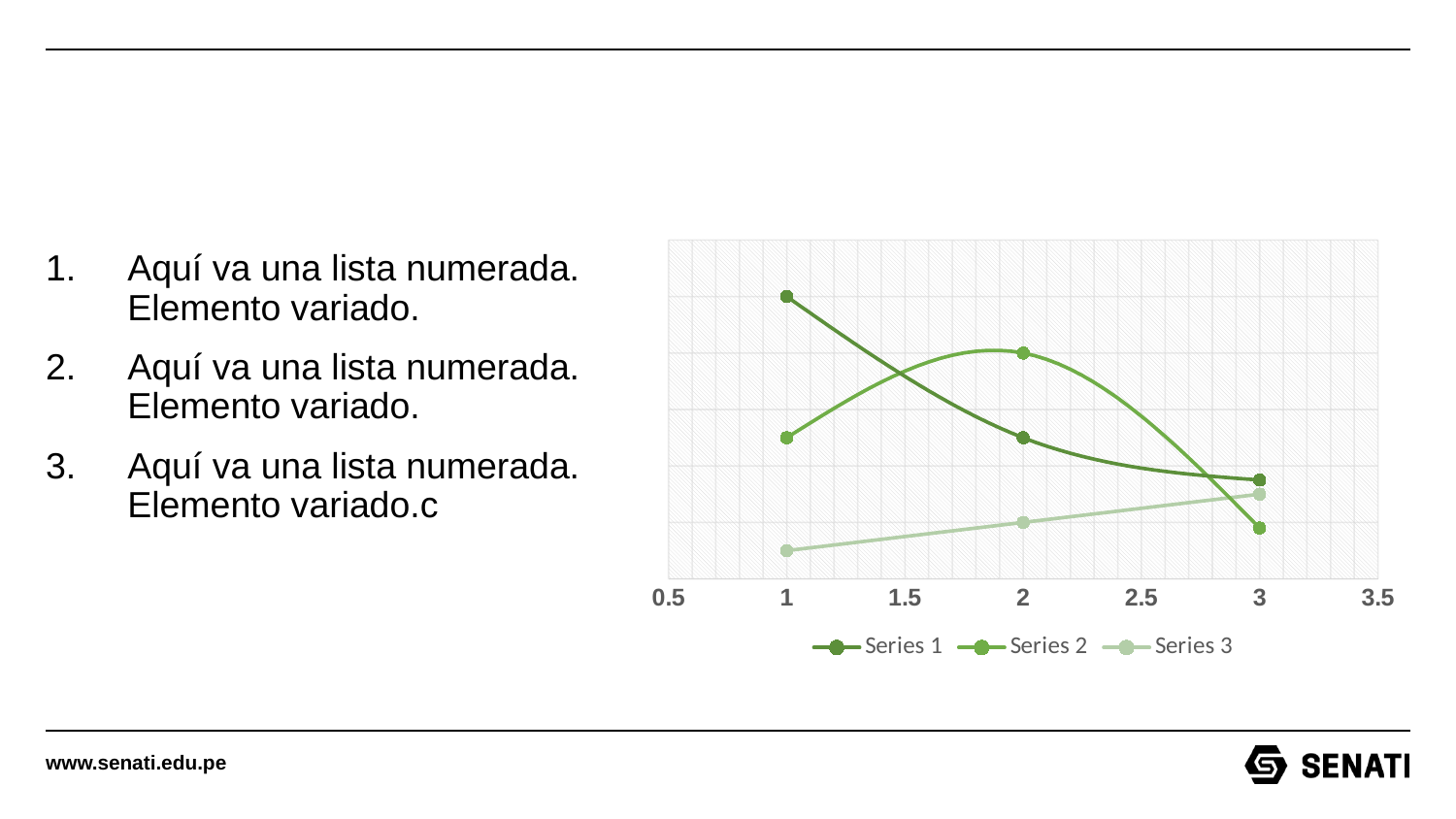

#

### Chart

| Category | Series 1 | Series 2 | Series 3 |
|---|---|---|---|
Aquí va una lista numerada. Elemento variado.
Aquí va una lista numerada. Elemento variado.
Aquí va una lista numerada. Elemento variado.c